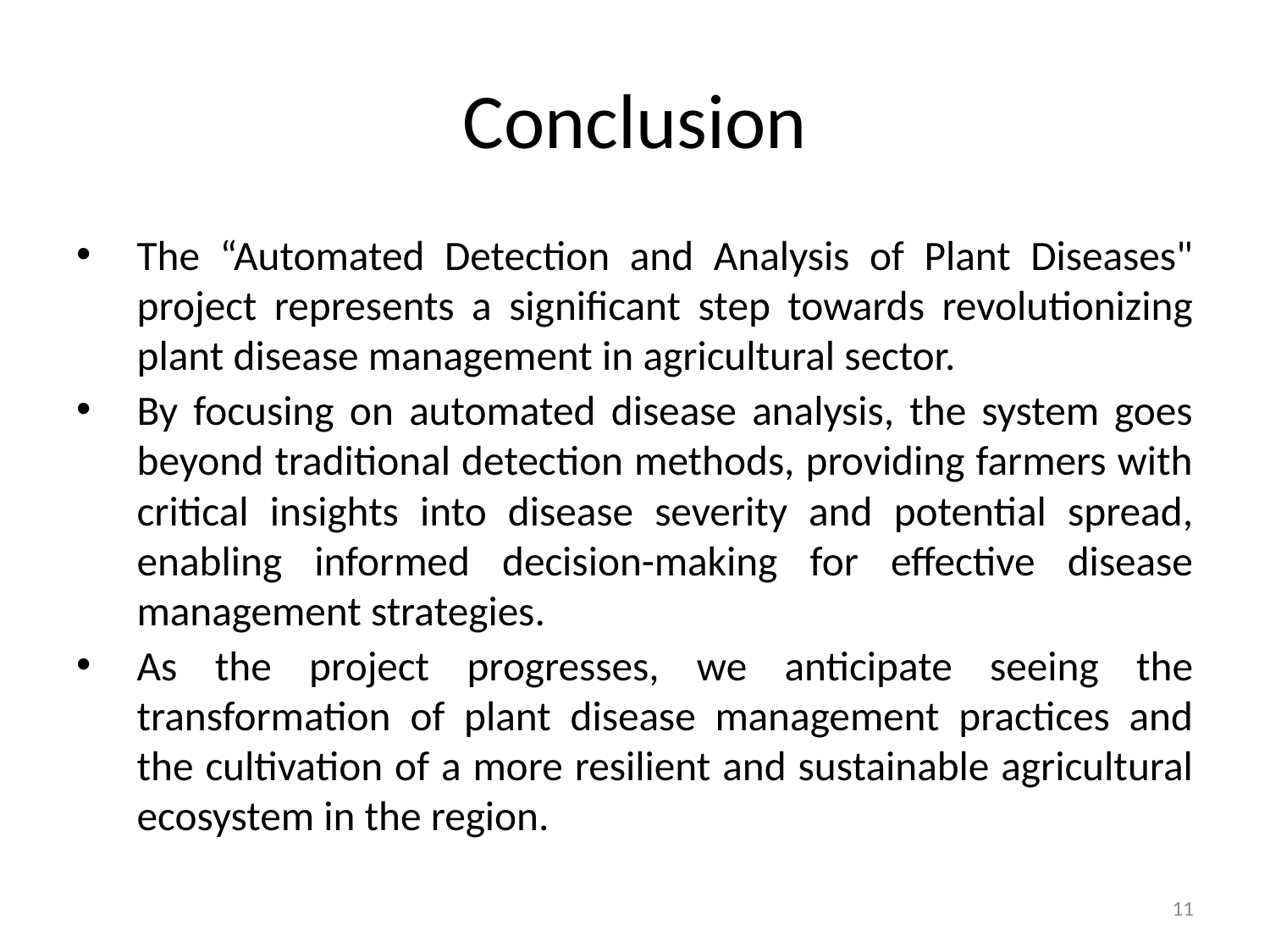

# Conclusion
The “Automated Detection and Analysis of Plant Diseases" project represents a significant step towards revolutionizing plant disease management in agricultural sector.
By focusing on automated disease analysis, the system goes beyond traditional detection methods, providing farmers with critical insights into disease severity and potential spread, enabling informed decision-making for effective disease management strategies.
As the project progresses, we anticipate seeing the transformation of plant disease management practices and the cultivation of a more resilient and sustainable agricultural ecosystem in the region.
11